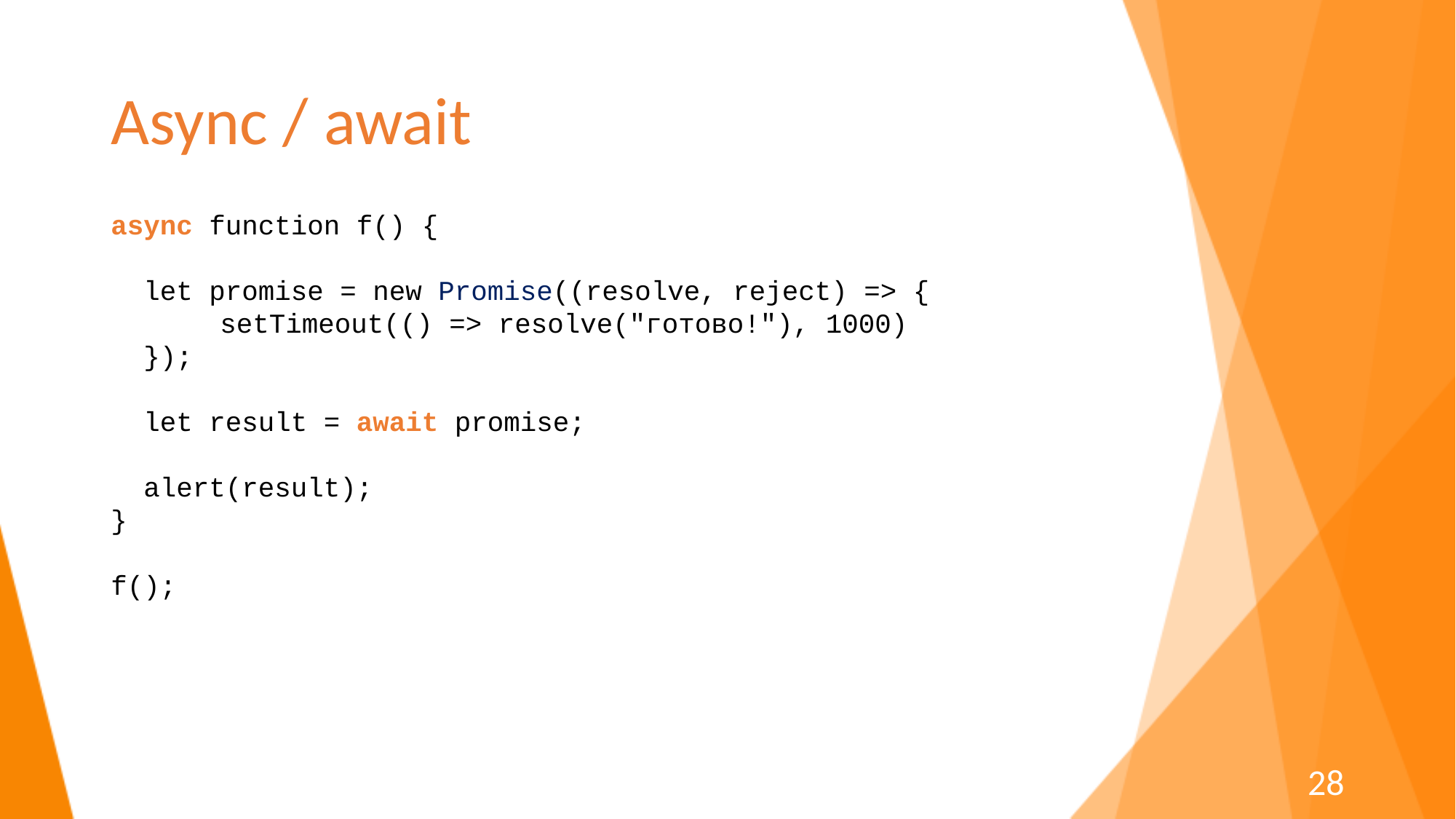

# Async / await
async function f() {

  let promise = new Promise((resolve, reject) => {
  	setTimeout(() => resolve("готово!"), 1000)
  });

  let result = await promise;

  alert(result);
}

f();
28